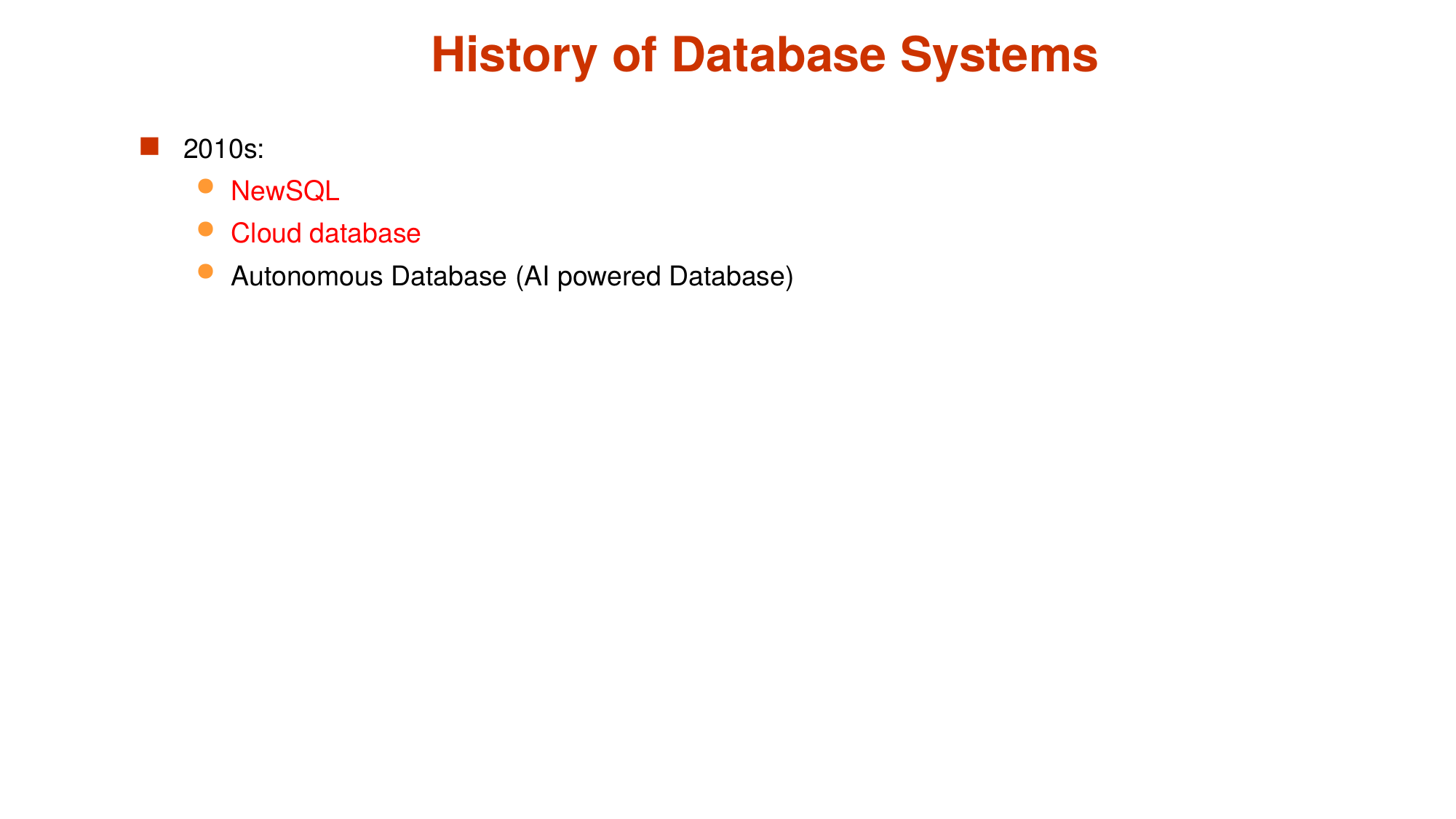

# History of Database Systems
2010s:
NewSQL
Cloud database
Autonomous Database (AI powered Database)